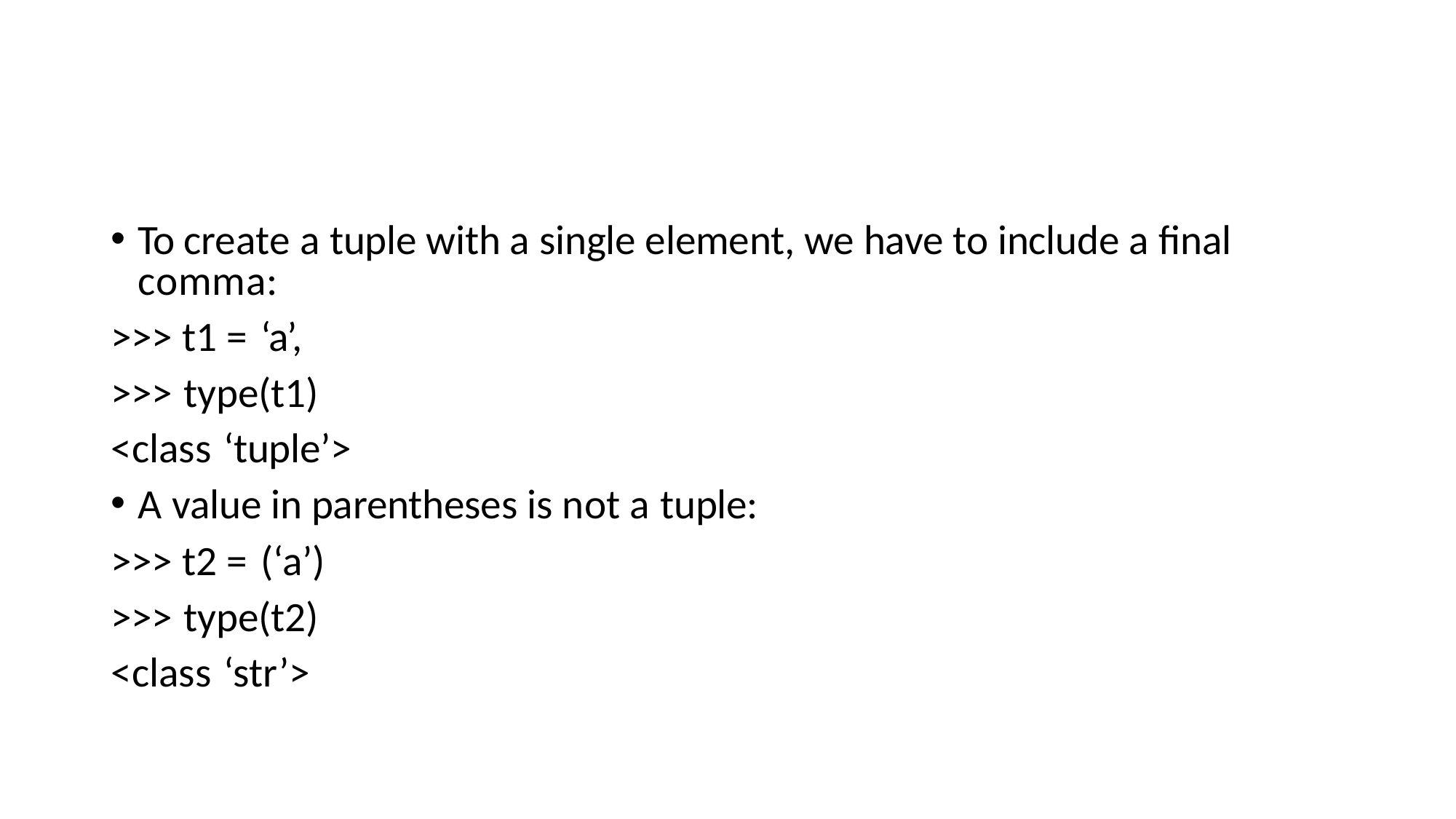

To create a tuple with a single element, we have to include a final  comma:
>>> t1 = ‘a’,
>>> type(t1)
<class ‘tuple’>
A value in parentheses is not a tuple:
>>> t2 = (‘a’)
>>> type(t2)
<class ‘str’>